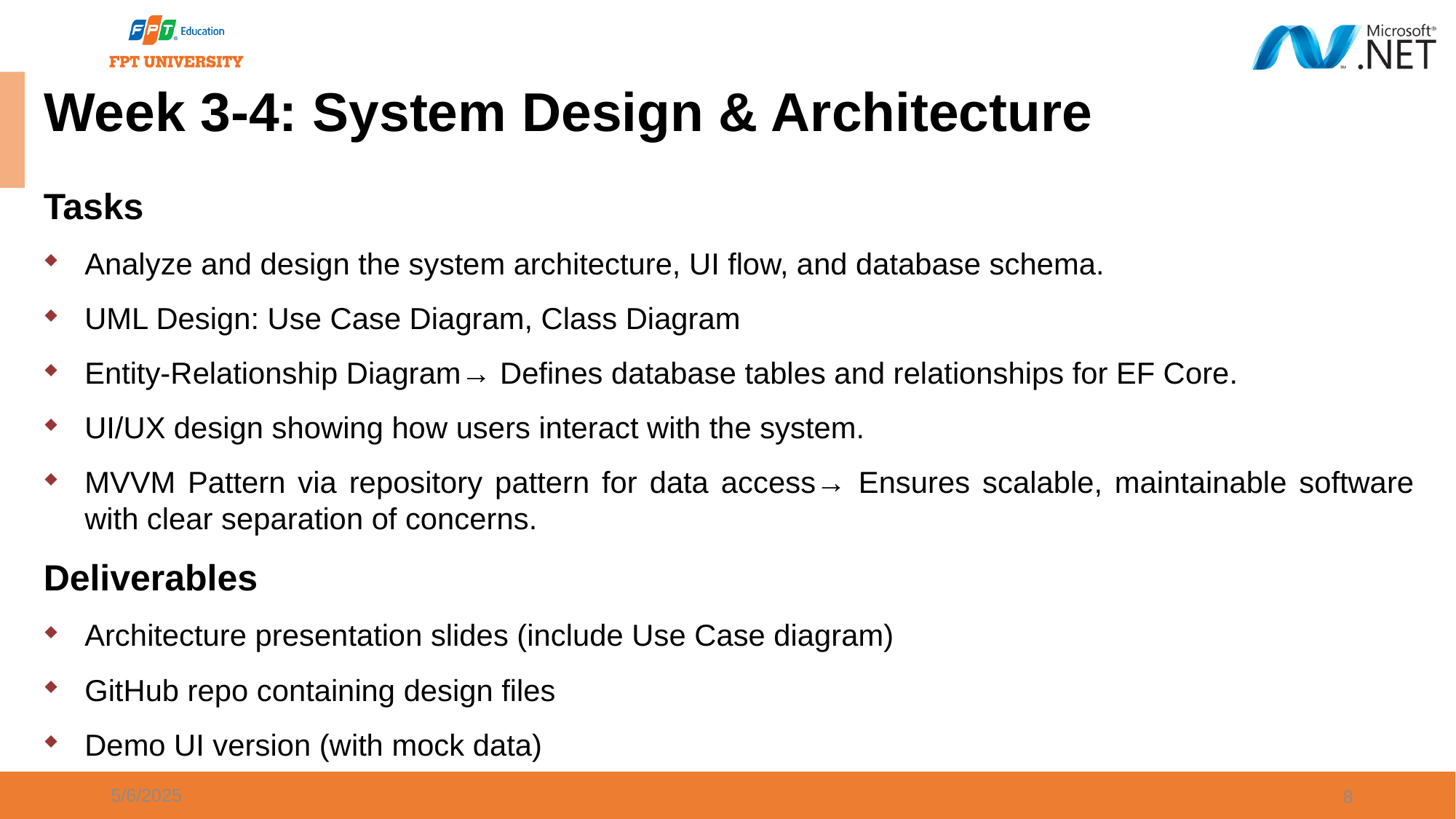

# Week 3-4: System Design & Architecture
Tasks
Analyze and design the system architecture, UI flow, and database schema.
UML Design: Use Case Diagram, Class Diagram
Entity-Relationship Diagram→ Defines database tables and relationships for EF Core.
UI/UX design showing how users interact with the system.
MVVM Pattern via repository pattern for data access→ Ensures scalable, maintainable software with clear separation of concerns.
Deliverables
Architecture presentation slides (include Use Case diagram)
GitHub repo containing design files
Demo UI version (with mock data)
5/6/2025
8